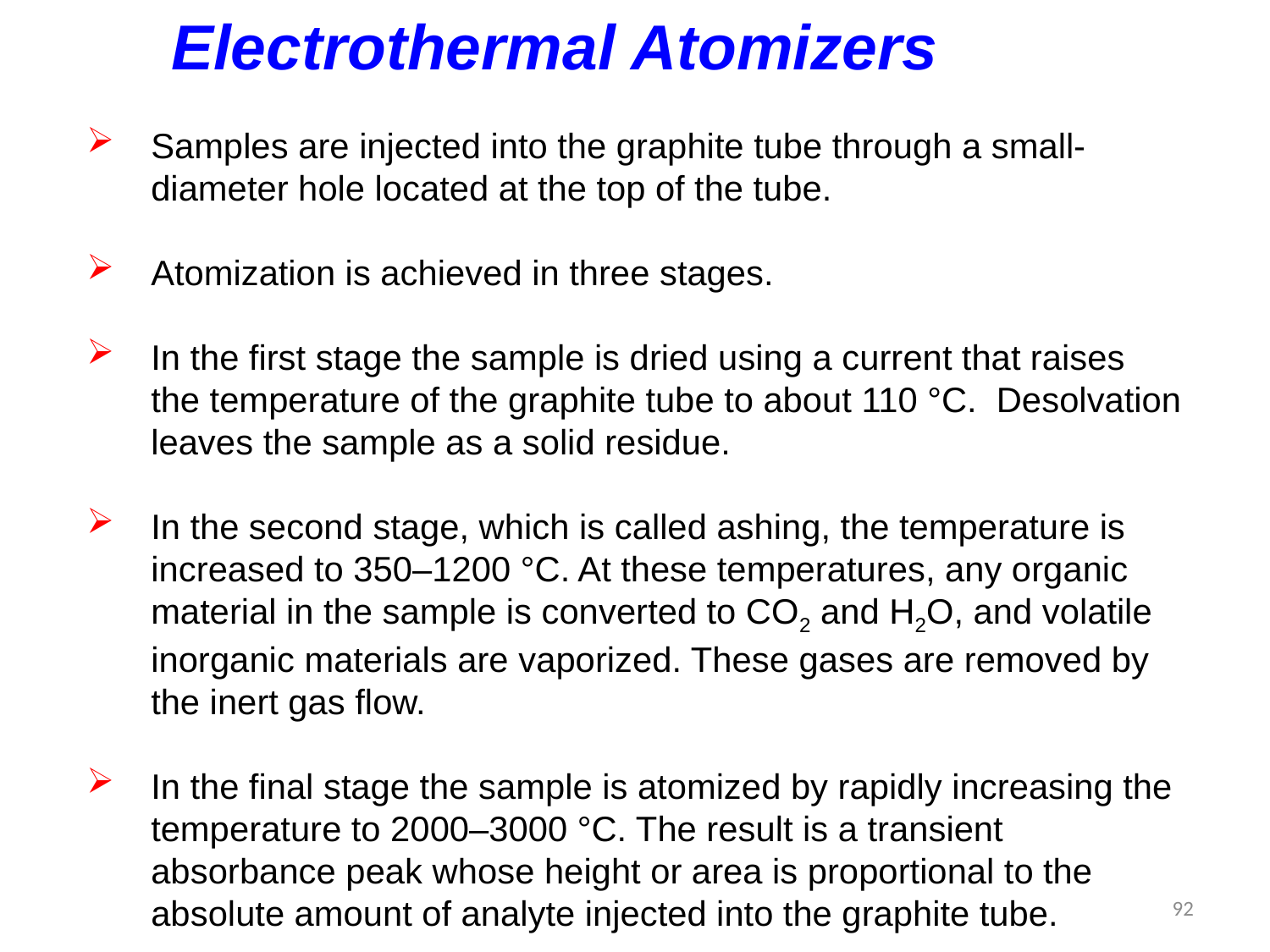

Electrothermal Atomizers
Samples are injected into the graphite tube through a small-diameter hole located at the top of the tube.

Atomization is achieved in three stages.

In the first stage the sample is dried using a current that raises the temperature of the graphite tube to about 110 °C.  Desolvation leaves the sample as a solid residue.

In the second stage, which is called ashing, the temperature is increased to 350–1200 °C. At these temperatures, any organic material in the sample is converted to CO2 and H2O, and volatile inorganic materials are vaporized. These gases are removed by the inert gas flow.

In the final stage the sample is atomized by rapidly increasing the temperature to 2000–3000 °C. The result is a transient absorbance peak whose height or area is proportional to the absolute amount of analyte injected into the graphite tube.
92